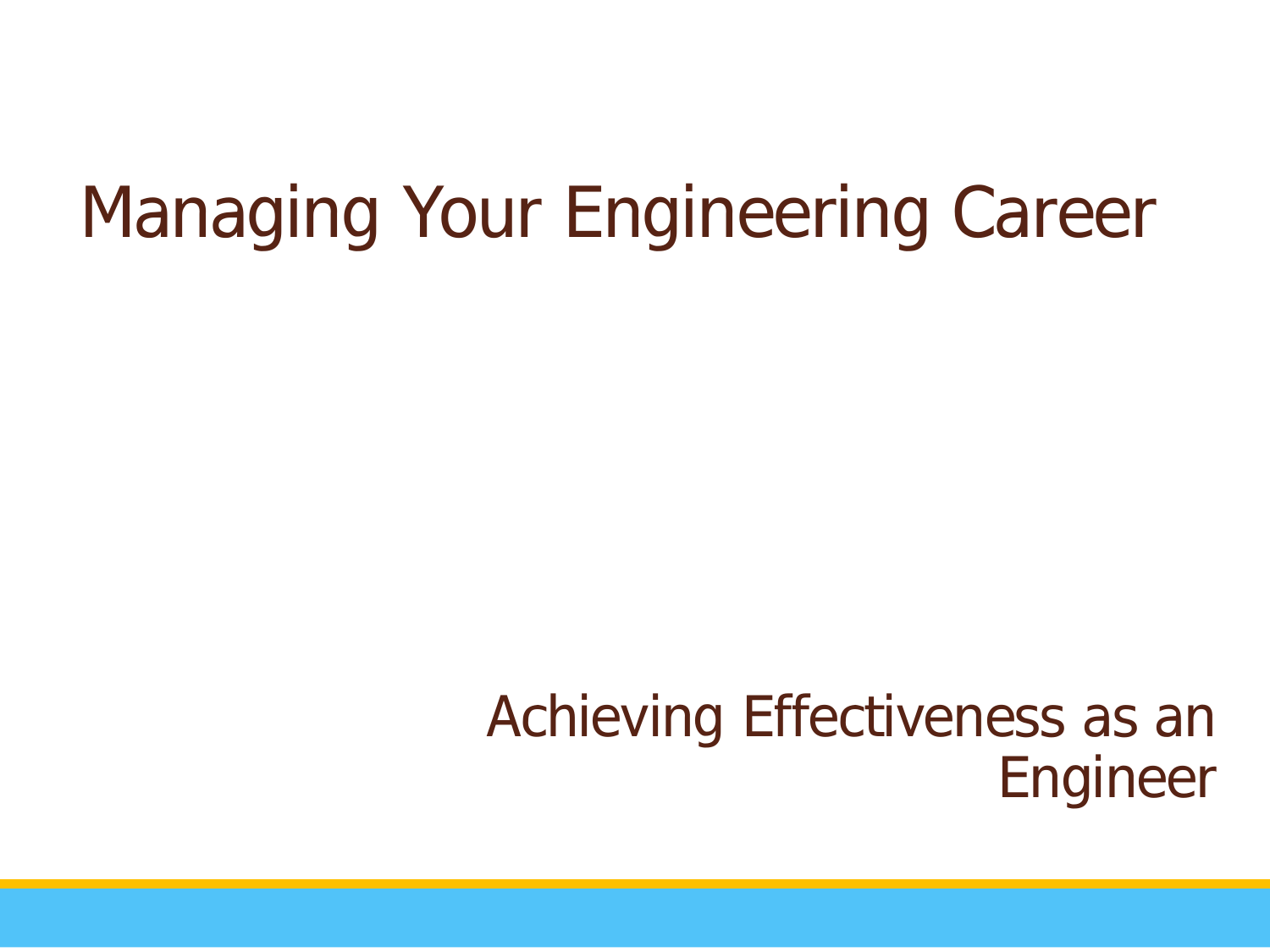

Managing Your Engineering Career
Achieving Effectiveness as an Engineer